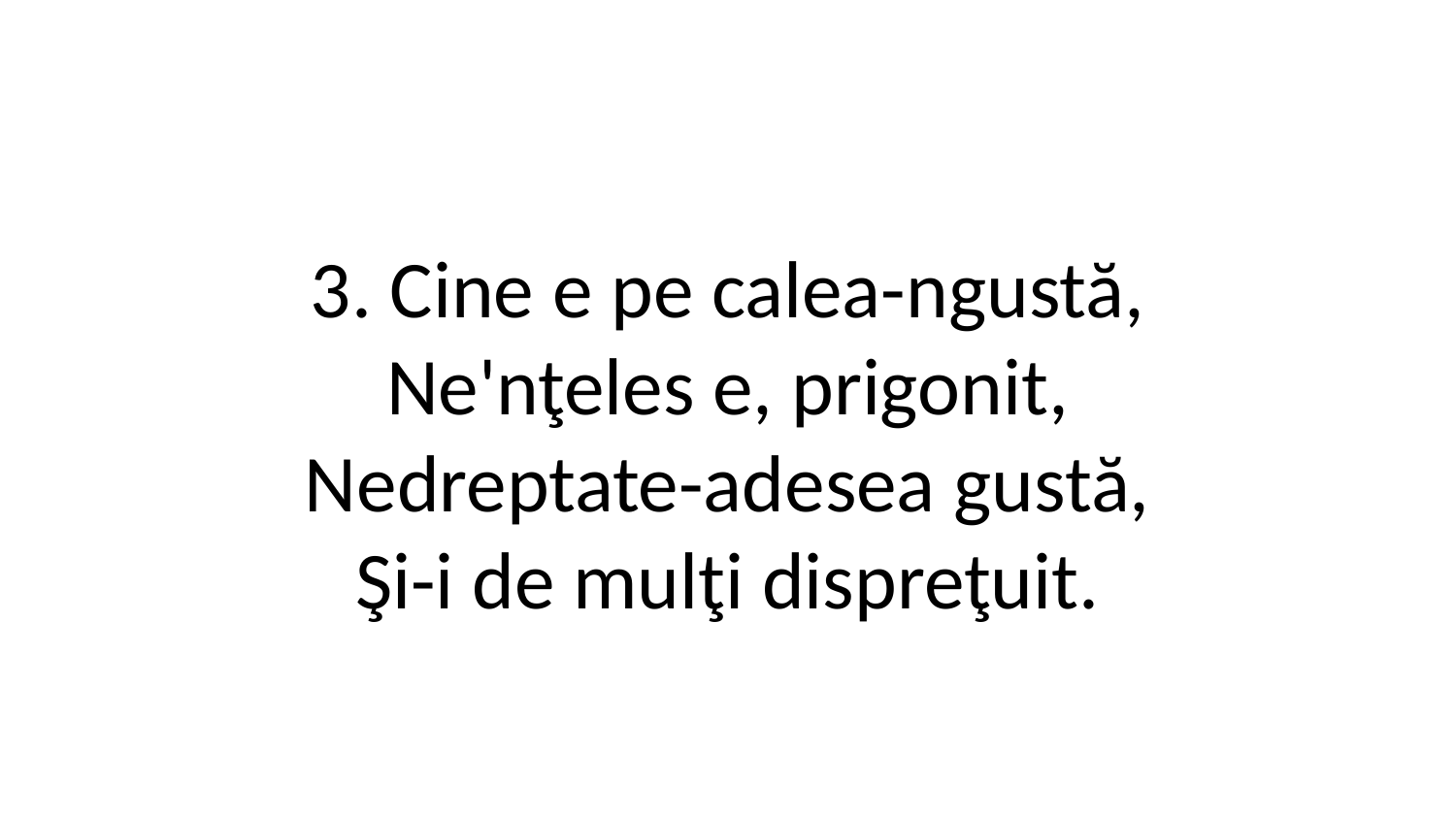

3. Cine e pe calea-ngustă,
Ne'nţeles e, prigonit,
Nedreptate-adesea gustă,
Şi-i de mulţi dispreţuit.